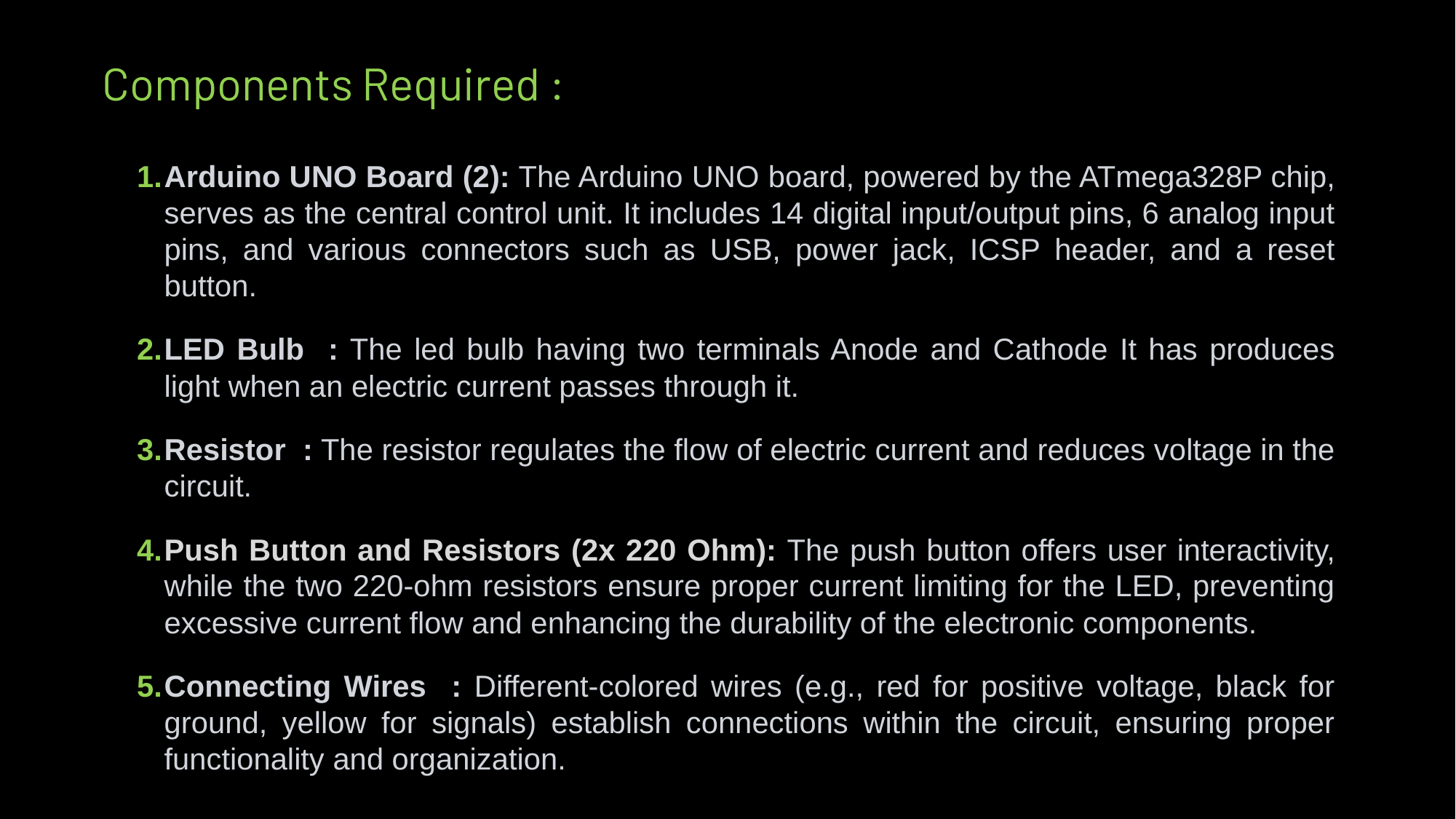

# Components Required :
Arduino UNO Board (2): The Arduino UNO board, powered by the ATmega328P chip, serves as the central control unit. It includes 14 digital input/output pins, 6 analog input pins, and various connectors such as USB, power jack, ICSP header, and a reset button.
LED Bulb  : The led bulb having two terminals Anode and Cathode It has produces light when an electric current passes through it.
Resistor  : The resistor regulates the flow of electric current and reduces voltage in the circuit.
Push Button and Resistors (2x 220 Ohm): The push button offers user interactivity, while the two 220-ohm resistors ensure proper current limiting for the LED, preventing excessive current flow and enhancing the durability of the electronic components.
Connecting Wires  : Different-colored wires (e.g., red for positive voltage, black for ground, yellow for signals) establish connections within the circuit, ensuring proper functionality and organization.